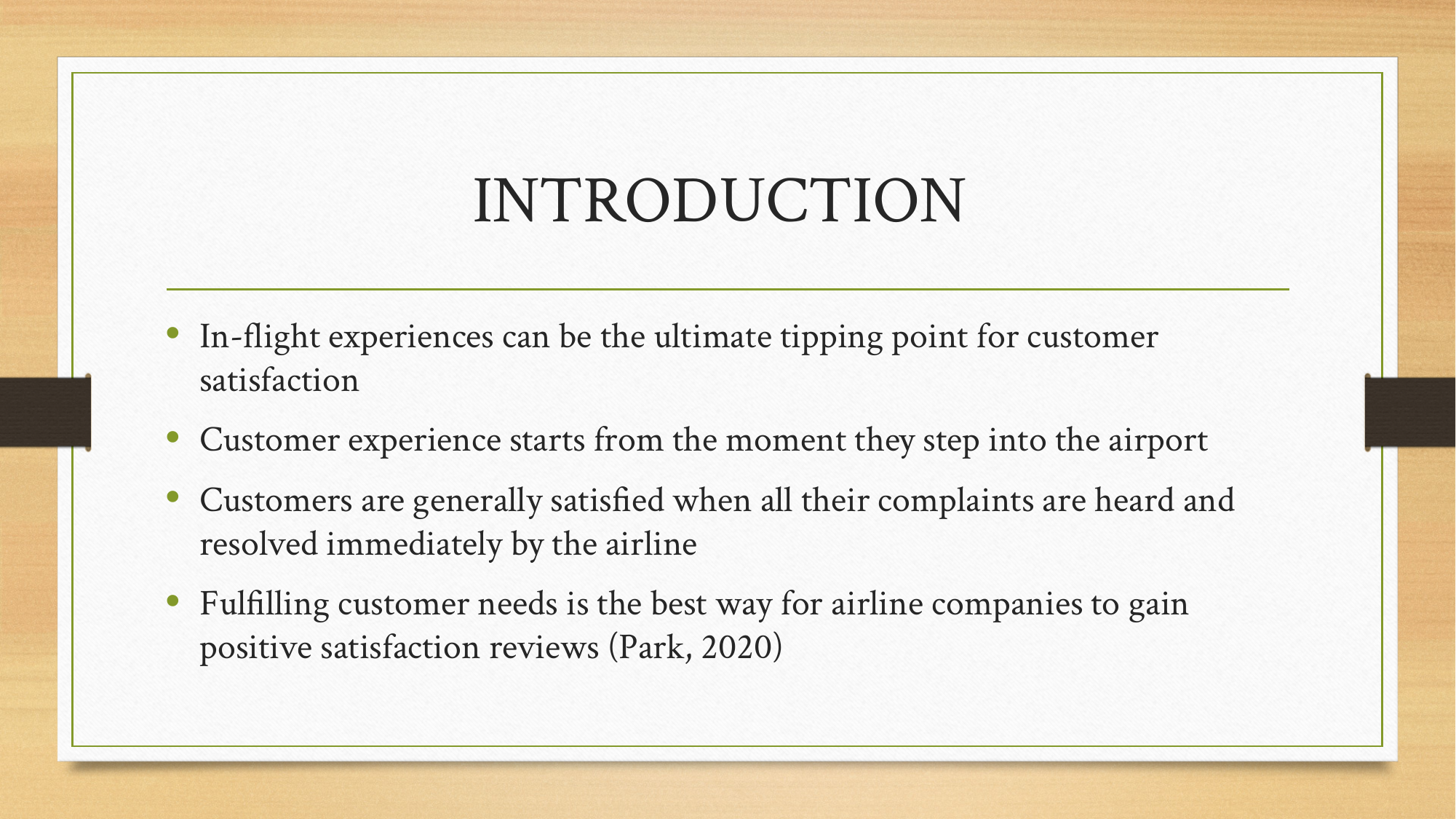

# INTRODUCTION
In-flight experiences can be the ultimate tipping point for customer satisfaction
Customer experience starts from the moment they step into the airport
Customers are generally satisfied when all their complaints are heard and resolved immediately by the airline
Fulfilling customer needs is the best way for airline companies to gain positive satisfaction reviews (Park, 2020)